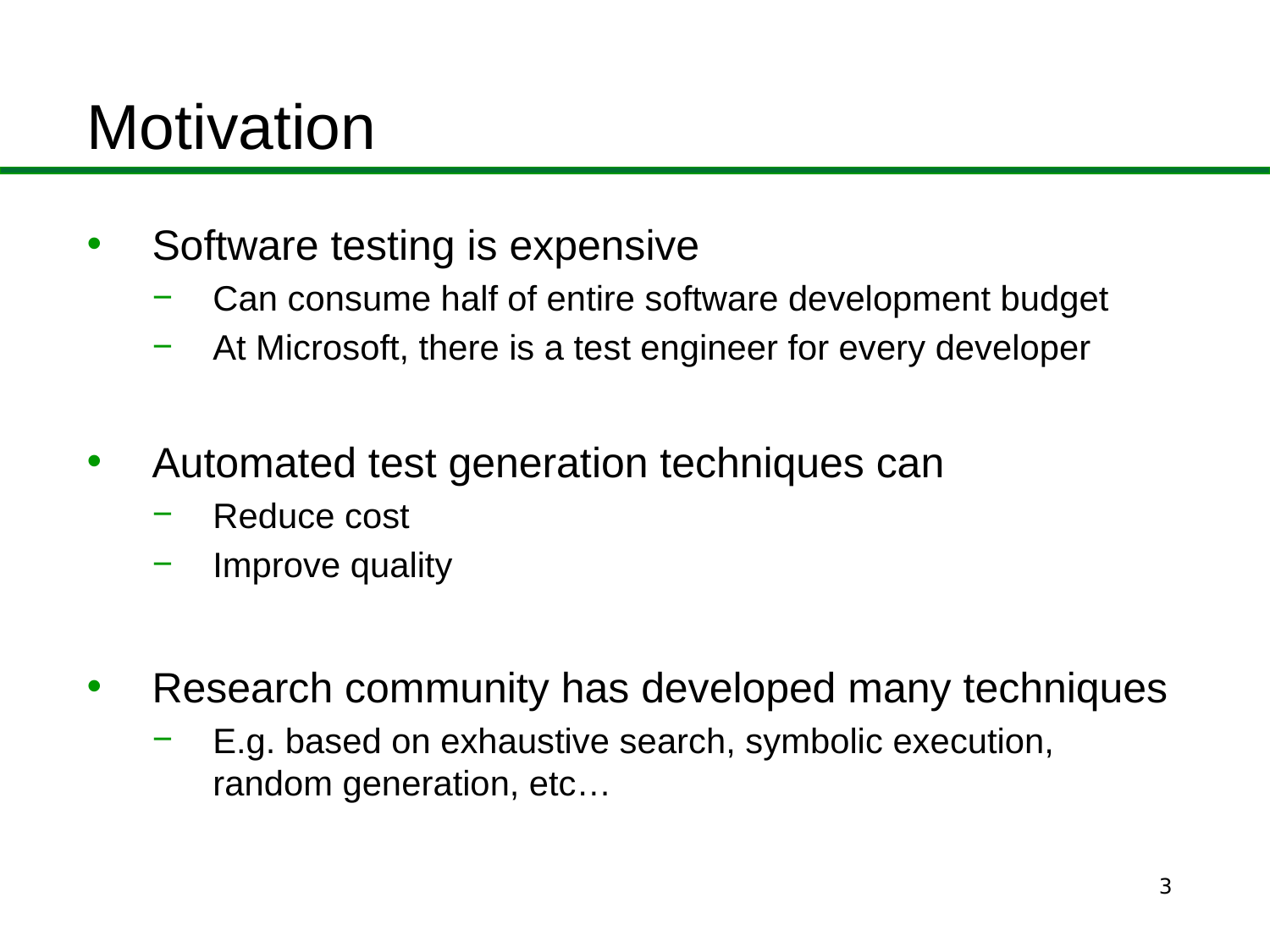

# Motivation
Software testing is expensive
Can consume half of entire software development budget
At Microsoft, there is a test engineer for every developer

Automated test generation techniques can
Reduce cost
Improve quality

Research community has developed many techniques
E.g. based on exhaustive search, symbolic execution, random generation, etc…

3